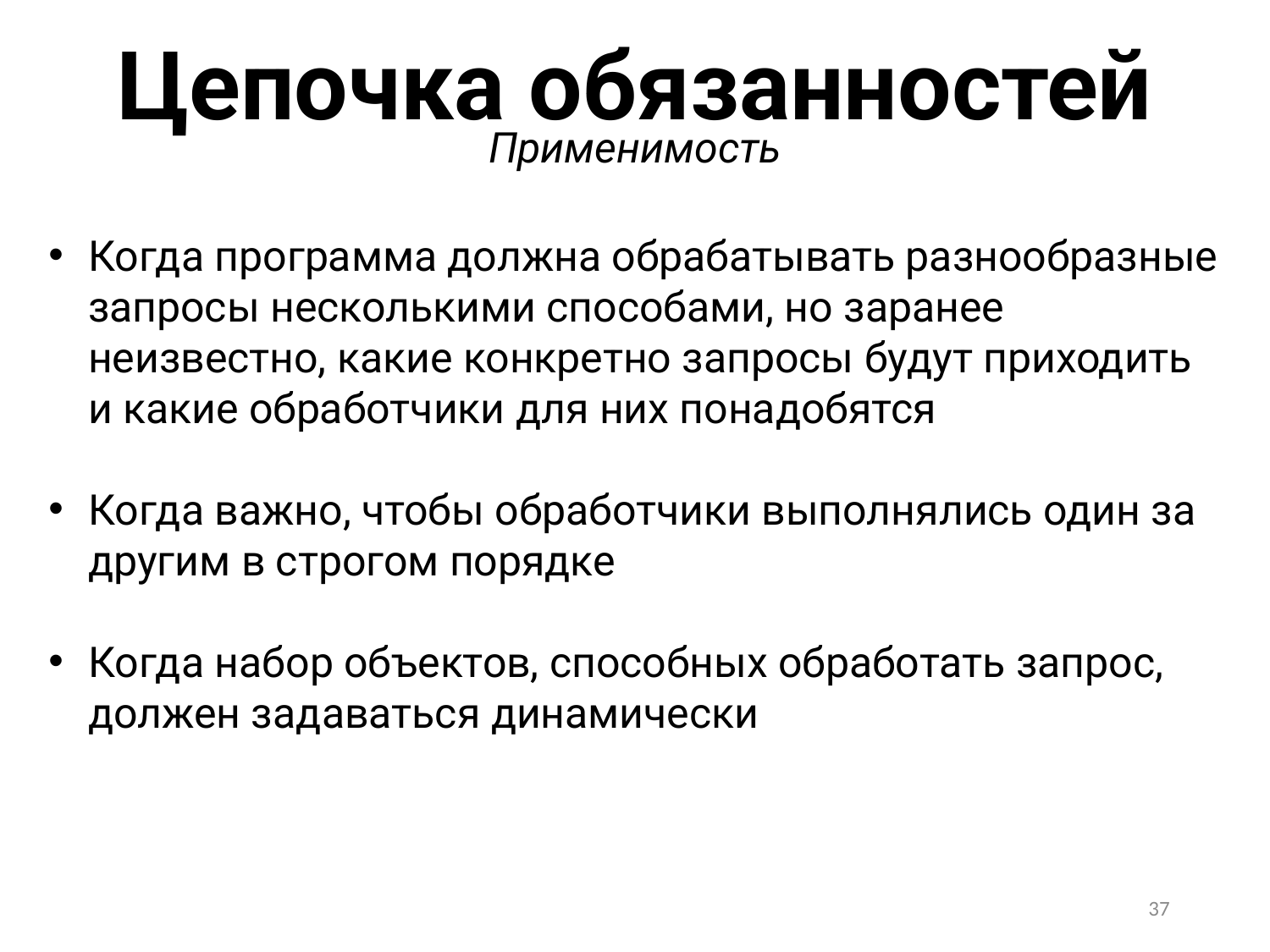

Цепочка обязанностей
Применимость
Когда программа должна обрабатывать разнообразные запросы несколькими способами, но заранее неизвестно, какие конкретно запросы будут приходить и какие обработчики для них понадобятся

Когда важно, чтобы обработчики выполнялись один за другим в строгом порядке

Когда набор объектов, способных обработать запрос, должен задаваться динамически
37